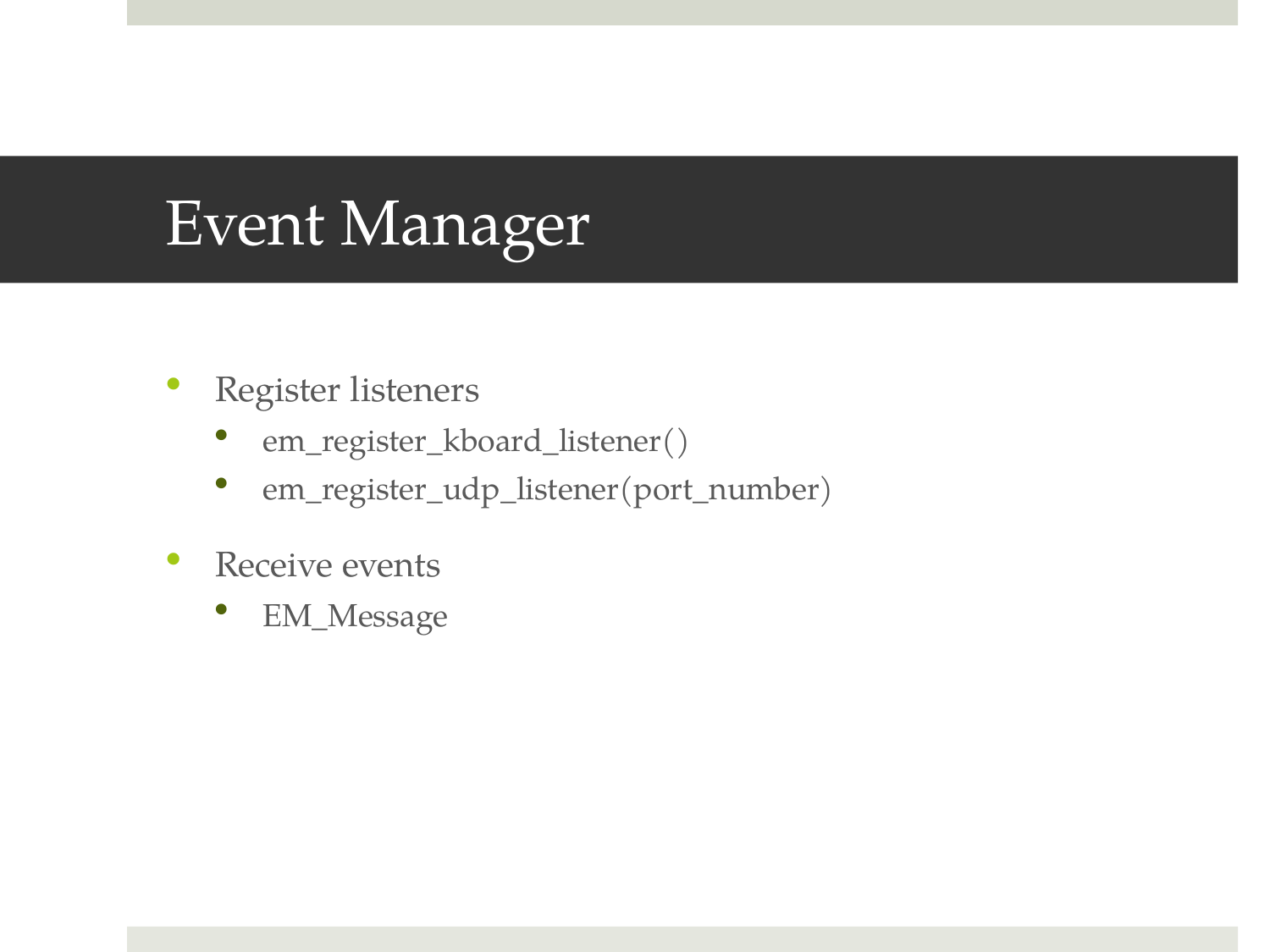

# Event Manager
Register listeners
em_register_kboard_listener()
em_register_udp_listener(port_number)
Receive events
EM_Message